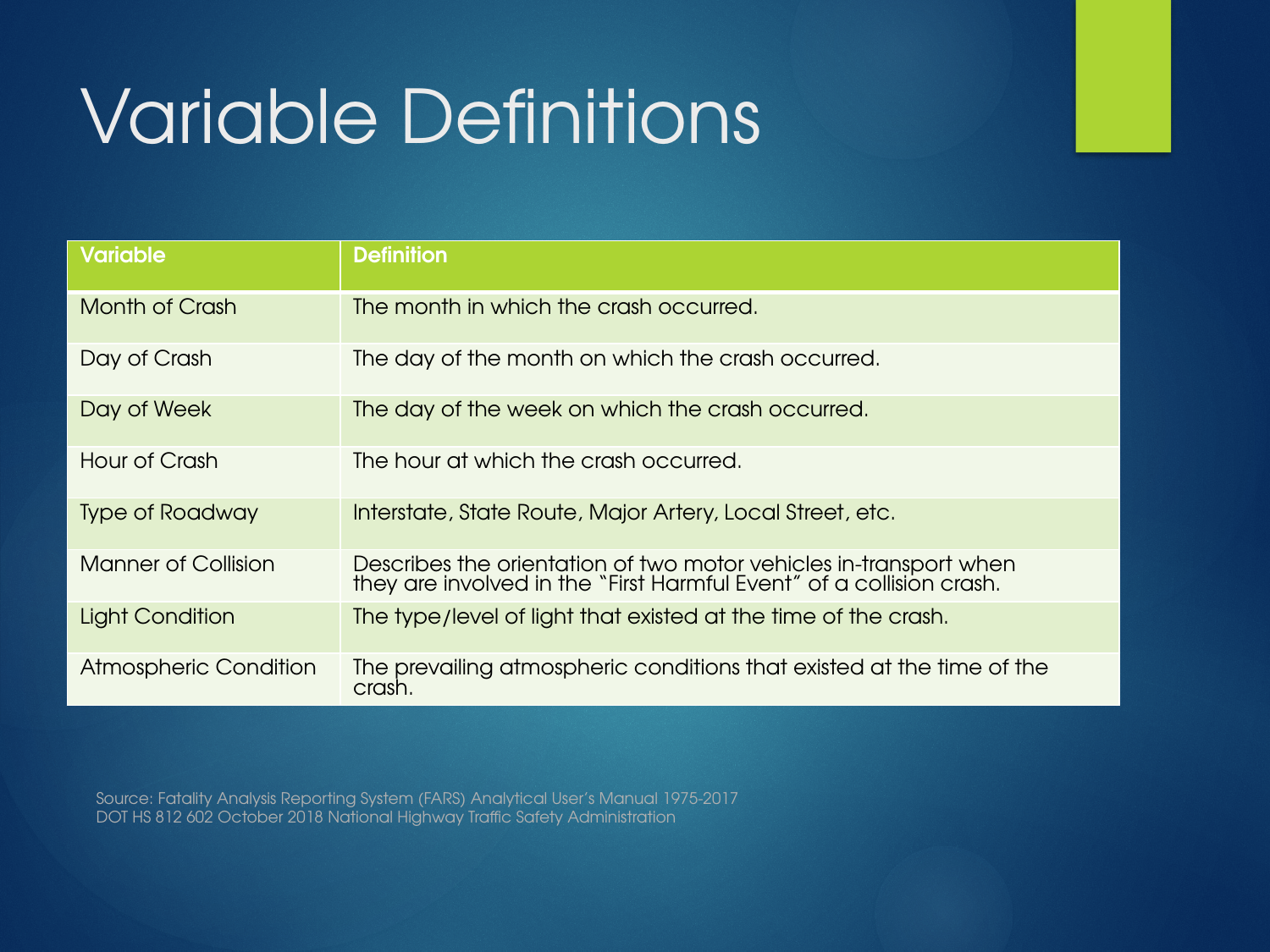

# Variable Definitions
| Variable | Definition |
| --- | --- |
| Month of Crash | The month in which the crash occurred. |
| Day of Crash | The day of the month on which the crash occurred. |
| Day of Week | The day of the week on which the crash occurred. |
| Hour of Crash | The hour at which the crash occurred. |
| Type of Roadway | Interstate, State Route, Major Artery, Local Street, etc. |
| Manner of Collision | Describes the orientation of two motor vehicles in-transport when they are involved in the “First Harmful Event” of a collision crash. |
| Light Condition | The type/level of light that existed at the time of the crash. |
| Atmospheric Condition | The prevailing atmospheric conditions that existed at the time of the crash. |
Source: Fatality Analysis Reporting System (FARS) Analytical User’s Manual 1975-2017
DOT HS 812 602 October 2018 National Highway Traffic Safety Administration